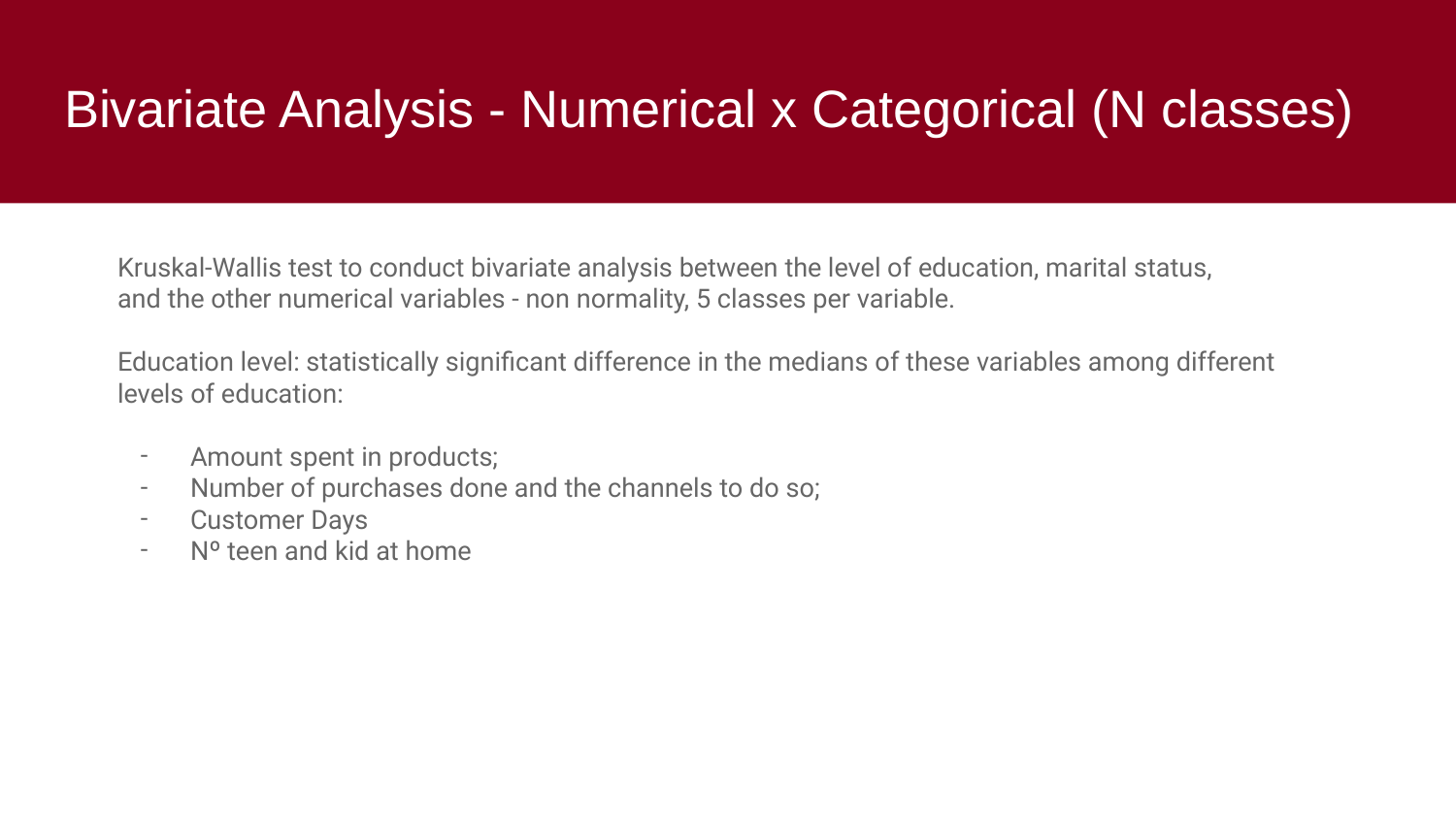

# Bivariate Analysis - Numerical x Categorical (N classes)
Kruskal-Wallis test to conduct bivariate analysis between the level of education, marital status,
and the other numerical variables - non normality, 5 classes per variable.

Education level: statistically significant difference in the medians of these variables among different levels of education:

Amount spent in products;
Number of purchases done and the channels to do so;
Customer Days
Nº teen and kid at home